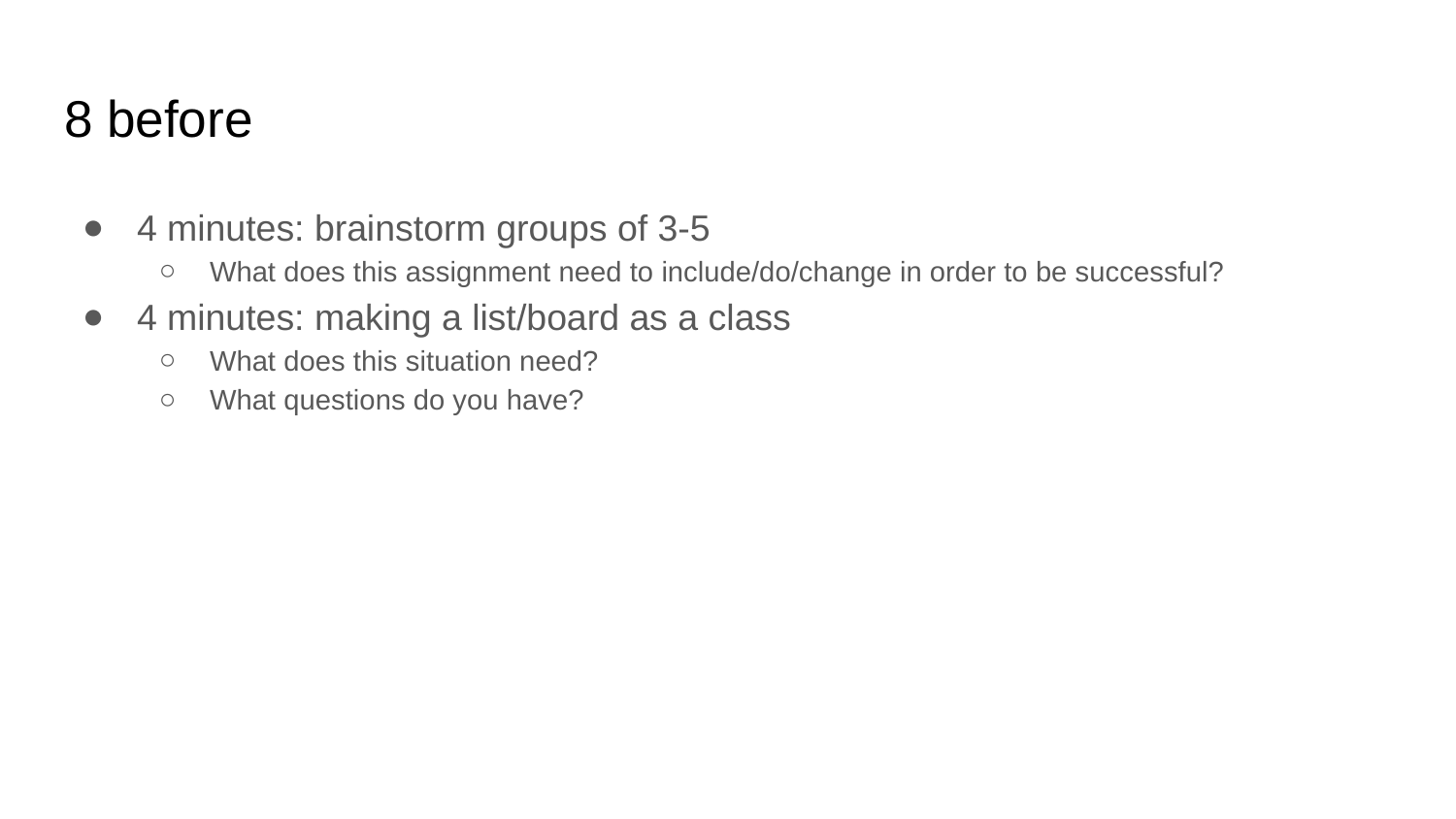

# 8 before
4 minutes: brainstorm groups of 3-5
What does this assignment need to include/do/change in order to be successful?
4 minutes: making a list/board as a class
What does this situation need?
What questions do you have?